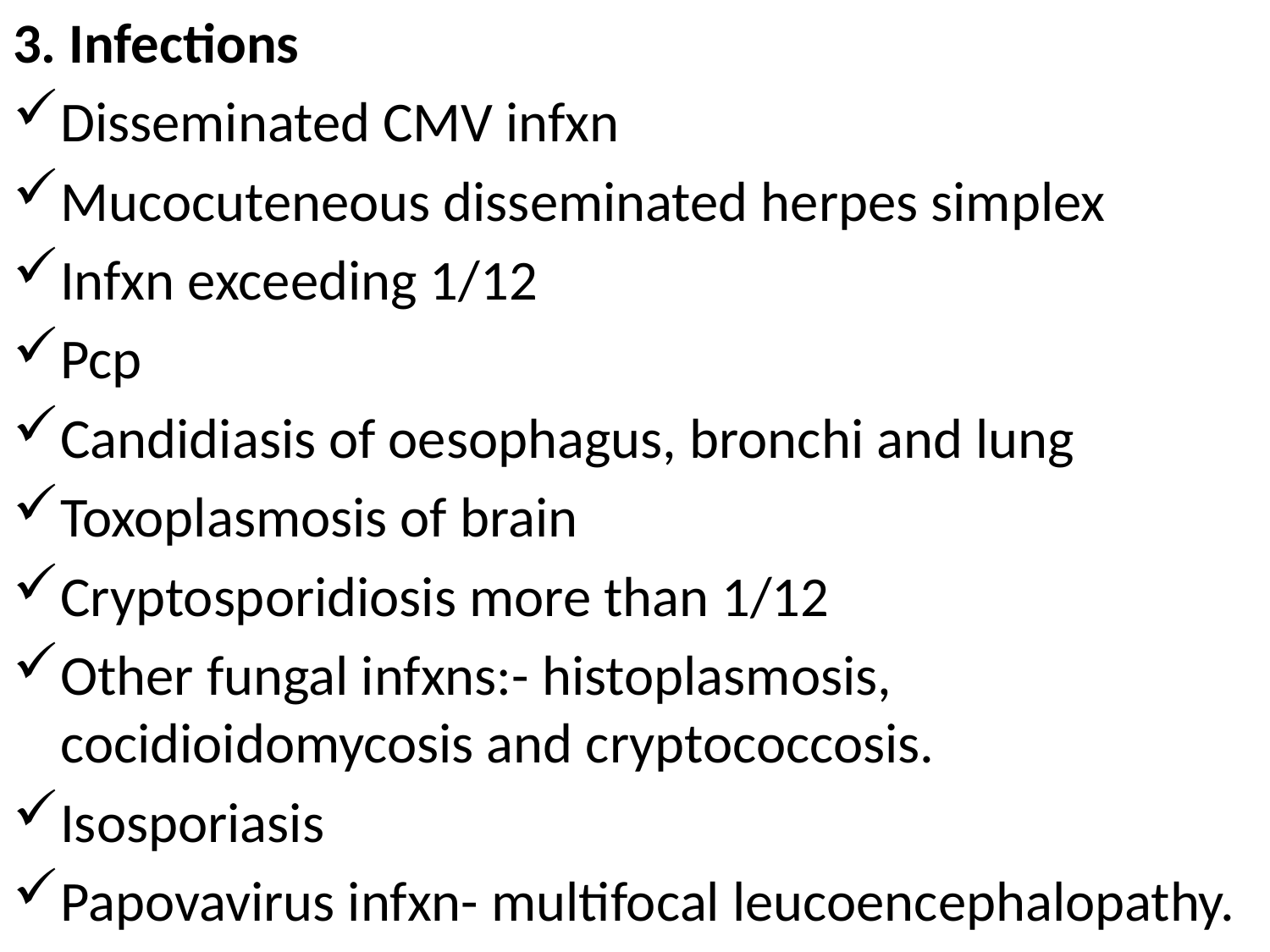

3. Infections
Disseminated CMV infxn
Mucocuteneous disseminated herpes simplex
Infxn exceeding 1/12
Pcp
Candidiasis of oesophagus, bronchi and lung
Toxoplasmosis of brain
Cryptosporidiosis more than 1/12
Other fungal infxns:- histoplasmosis, cocidioidomycosis and cryptococcosis.
Isosporiasis
Papovavirus infxn- multifocal leucoencephalopathy.